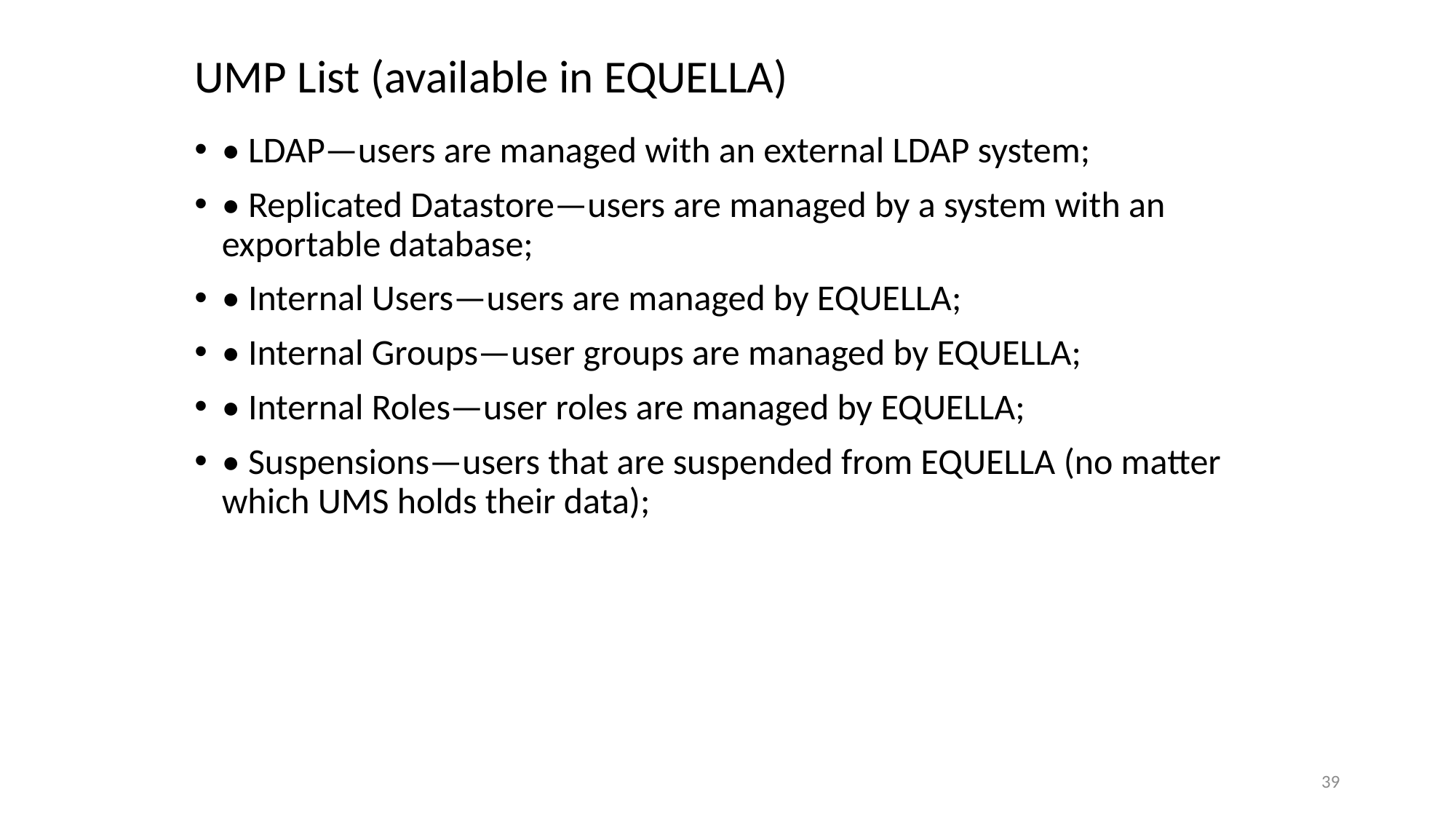

# UMP List (available in EQUELLA)
• LDAP—users are managed with an external LDAP system;
• Replicated Datastore—users are managed by a system with an exportable database;
• Internal Users—users are managed by EQUELLA;
• Internal Groups—user groups are managed by EQUELLA;
• Internal Roles—user roles are managed by EQUELLA;
• Suspensions—users that are suspended from EQUELLA (no matter which UMS holds their data);

39